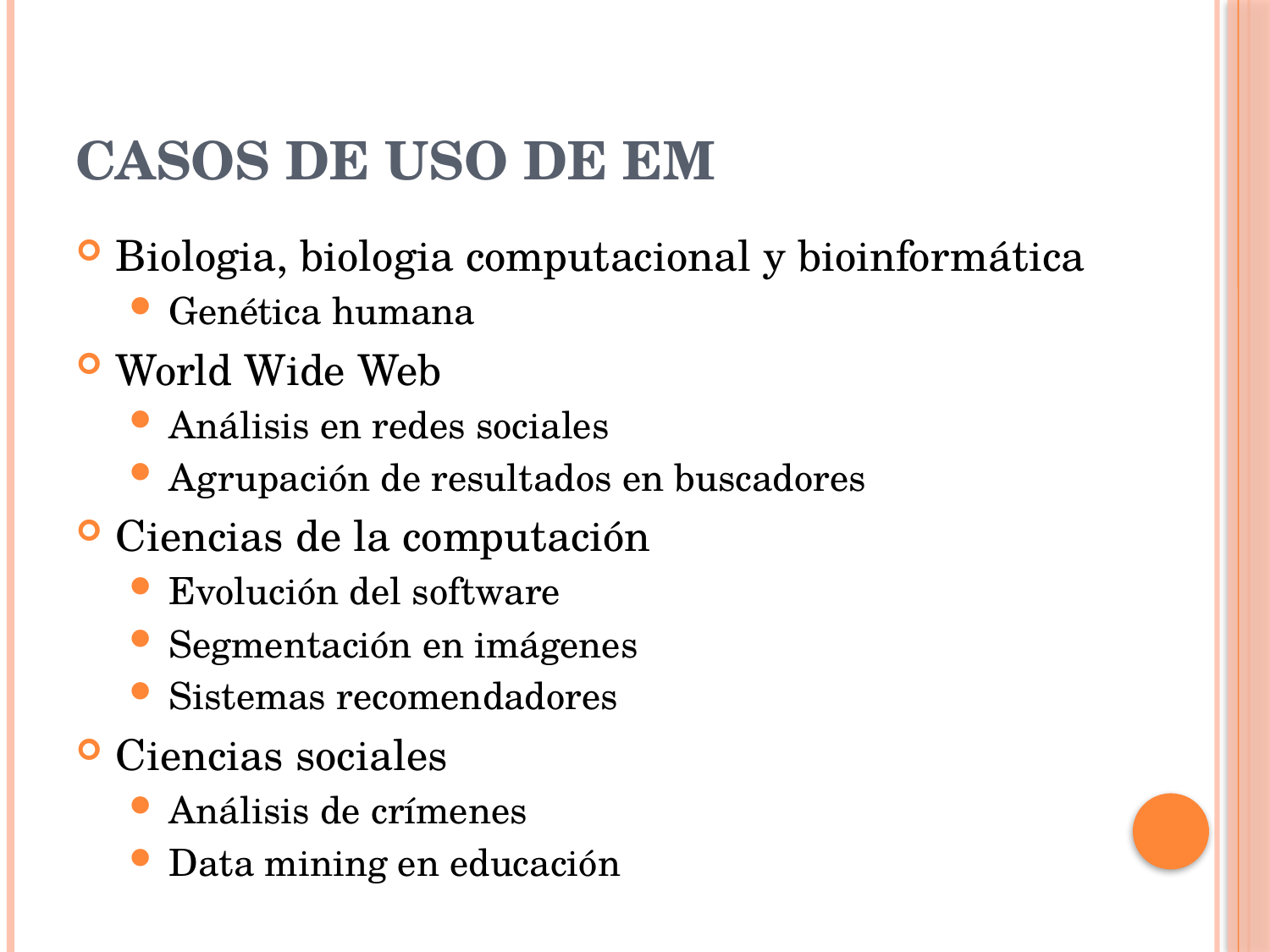

# Casos de uso de em
Biologia, biologia computacional y bioinformática
Genética humana
World Wide Web
Análisis en redes sociales
Agrupación de resultados en buscadores
Ciencias de la computación
Evolución del software
Segmentación en imágenes
Sistemas recomendadores
Ciencias sociales
Análisis de crímenes
Data mining en educación